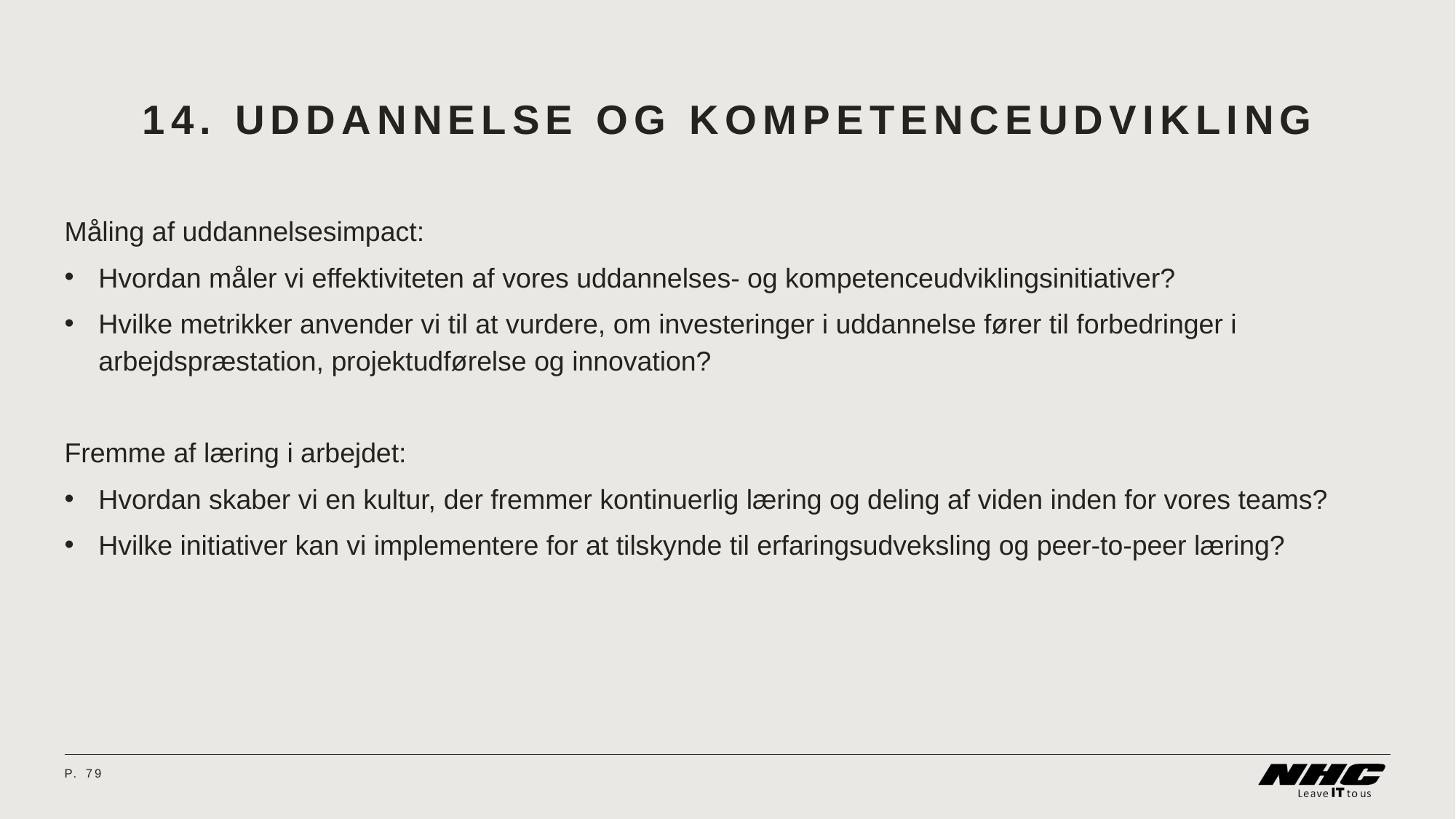

# 14. Uddannelse og kompetenceudvikling
Måling af uddannelsesimpact:
Hvordan måler vi effektiviteten af vores uddannelses- og kompetenceudviklingsinitiativer?
Hvilke metrikker anvender vi til at vurdere, om investeringer i uddannelse fører til forbedringer i arbejdspræstation, projektudførelse og innovation?

Fremme af læring i arbejdet:
Hvordan skaber vi en kultur, der fremmer kontinuerlig læring og deling af viden inden for vores teams?
Hvilke initiativer kan vi implementere for at tilskynde til erfaringsudveksling og peer-to-peer læring?
P.	79

08 April 2024